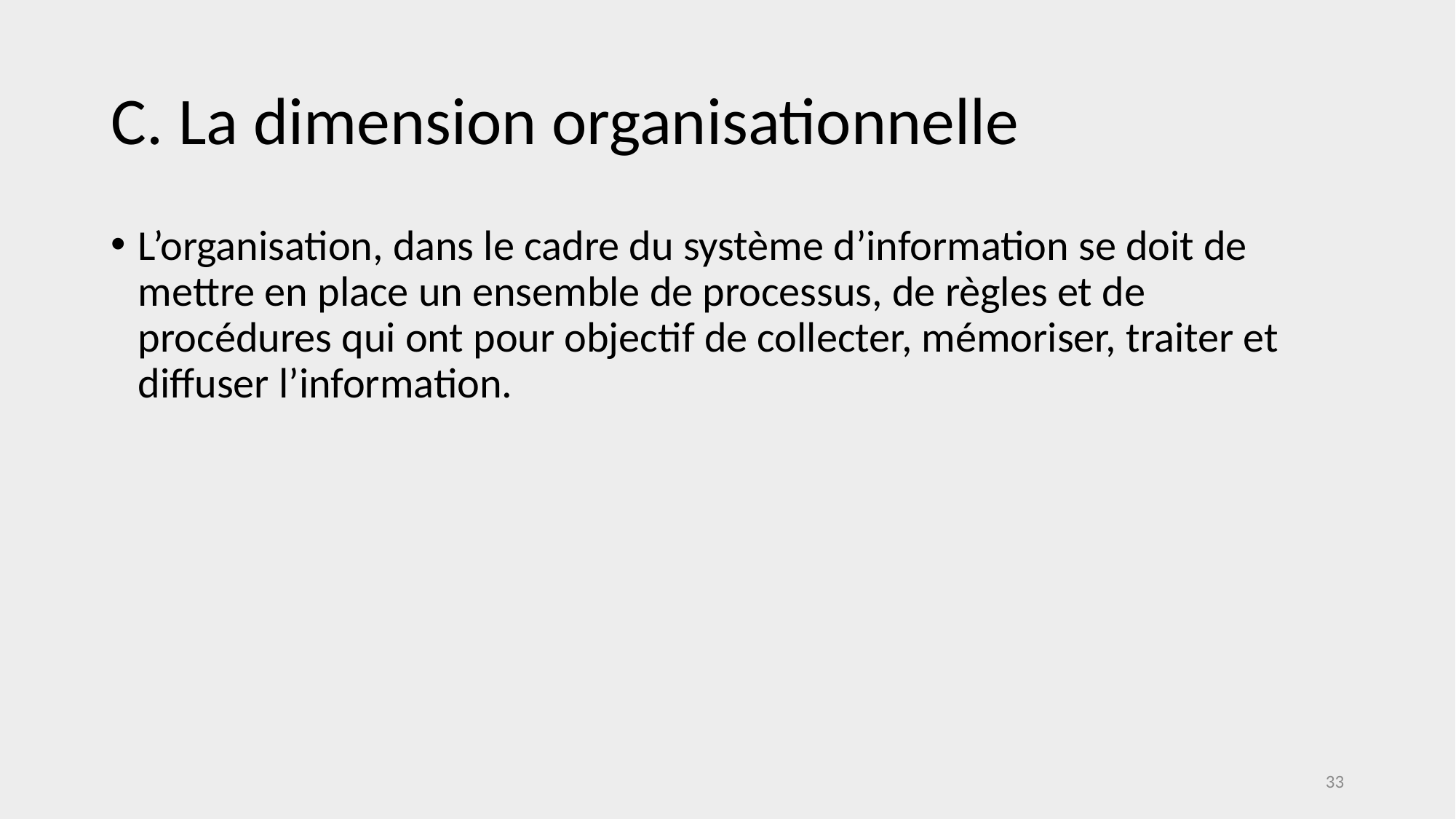

# C. La dimension organisationnelle
L’organisation, dans le cadre du système d’information se doit de mettre en place un ensemble de processus, de règles et de procédures qui ont pour objectif de collecter, mémoriser, traiter et diffuser l’information.

33